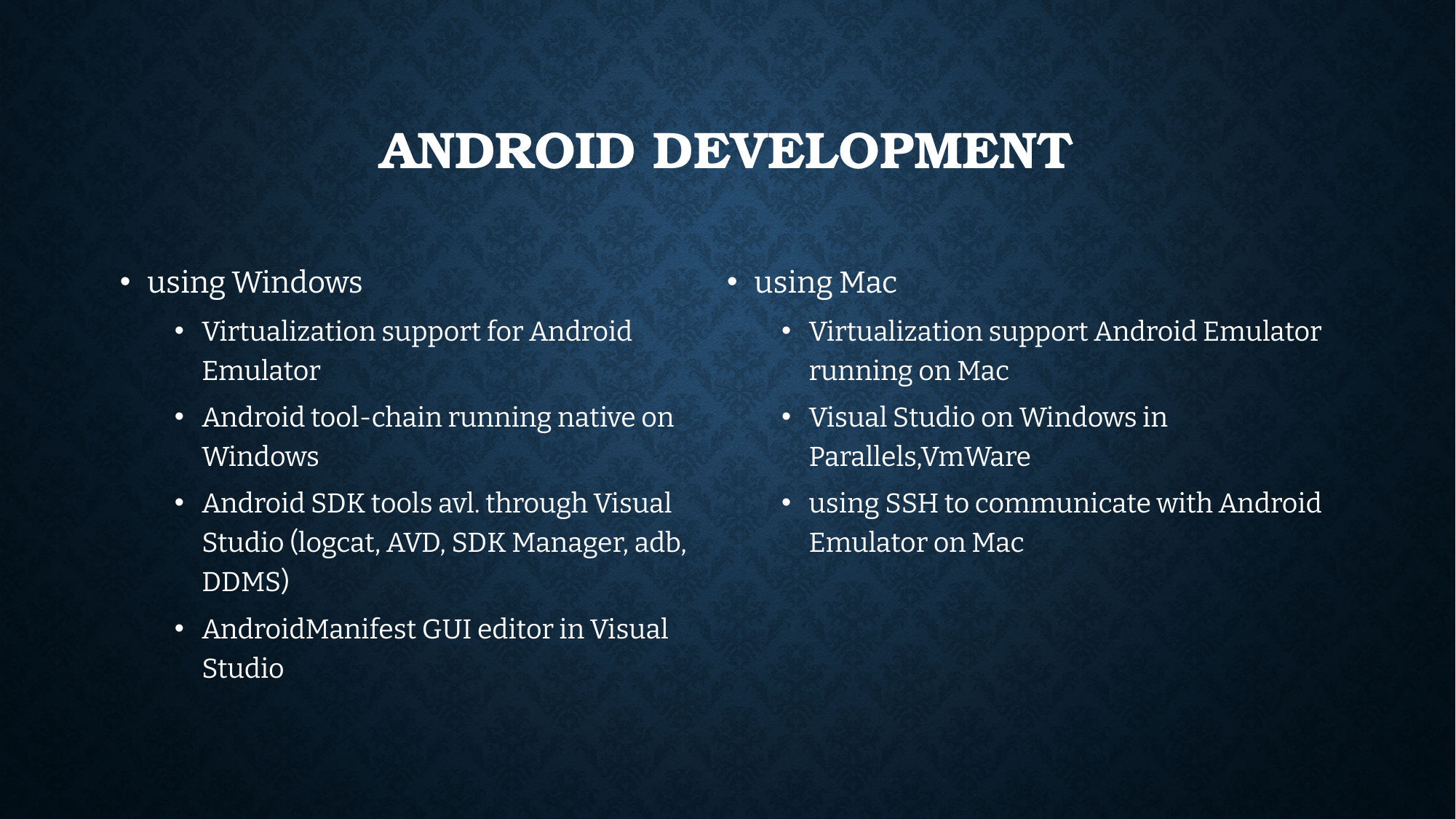

# Android Development
using Windows
Virtualization support for Android Emulator
Android tool-chain running native on Windows
Android SDK tools avl. through Visual Studio (logcat, AVD, SDK Manager, adb, DDMS)
AndroidManifest GUI editor in Visual Studio
using Mac
Virtualization support Android Emulator running on Mac
Visual Studio on Windows in Parallels,VmWare
using SSH to communicate with Android Emulator on Mac